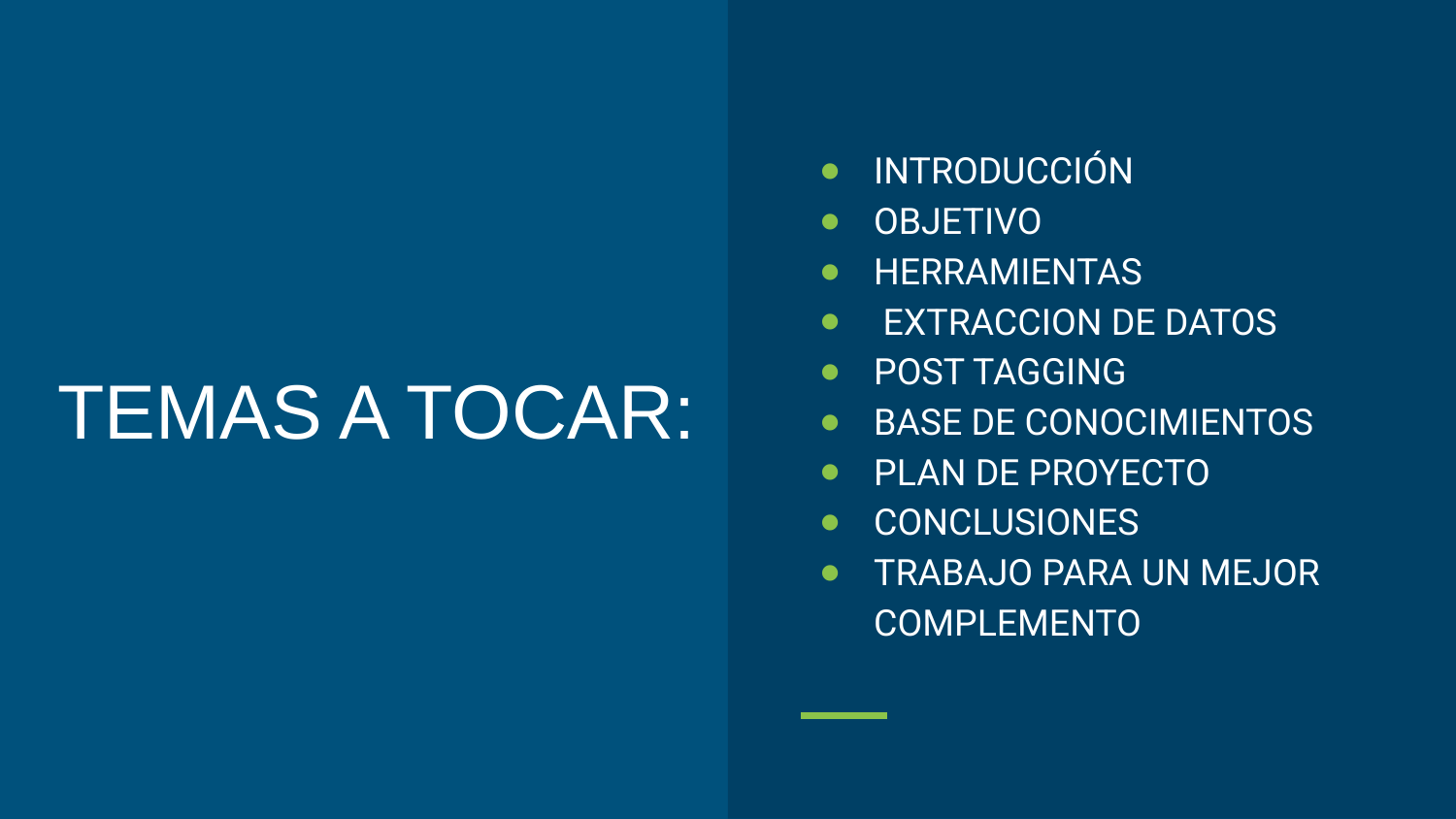

INTRODUCCIÓN
OBJETIVO
HERRAMIENTAS
 EXTRACCION DE DATOS
POST TAGGING
BASE DE CONOCIMIENTOS
PLAN DE PROYECTO
CONCLUSIONES
TRABAJO PARA UN MEJOR COMPLEMENTO
# TEMAS A TOCAR: